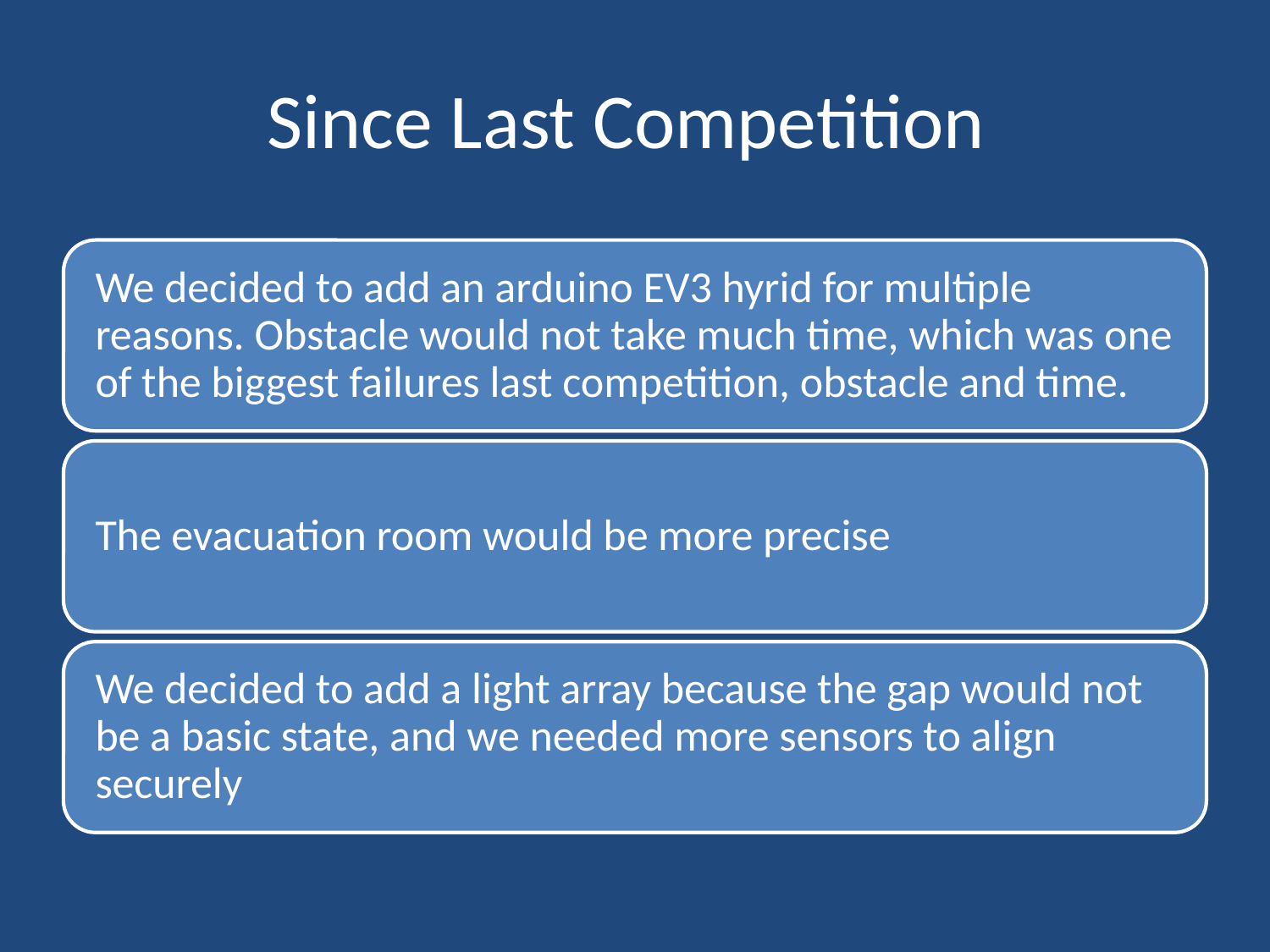

# Since Last Competition
We decided to add an arduino EV3 hyrid for multiple reasons. Obstacle would not take much time, which was one of the biggest failures last competition, obstacle and time.
The evacuation room would be more precise
We decided to add a light array because the gap would not be a basic state, and we needed more sensors to align securely